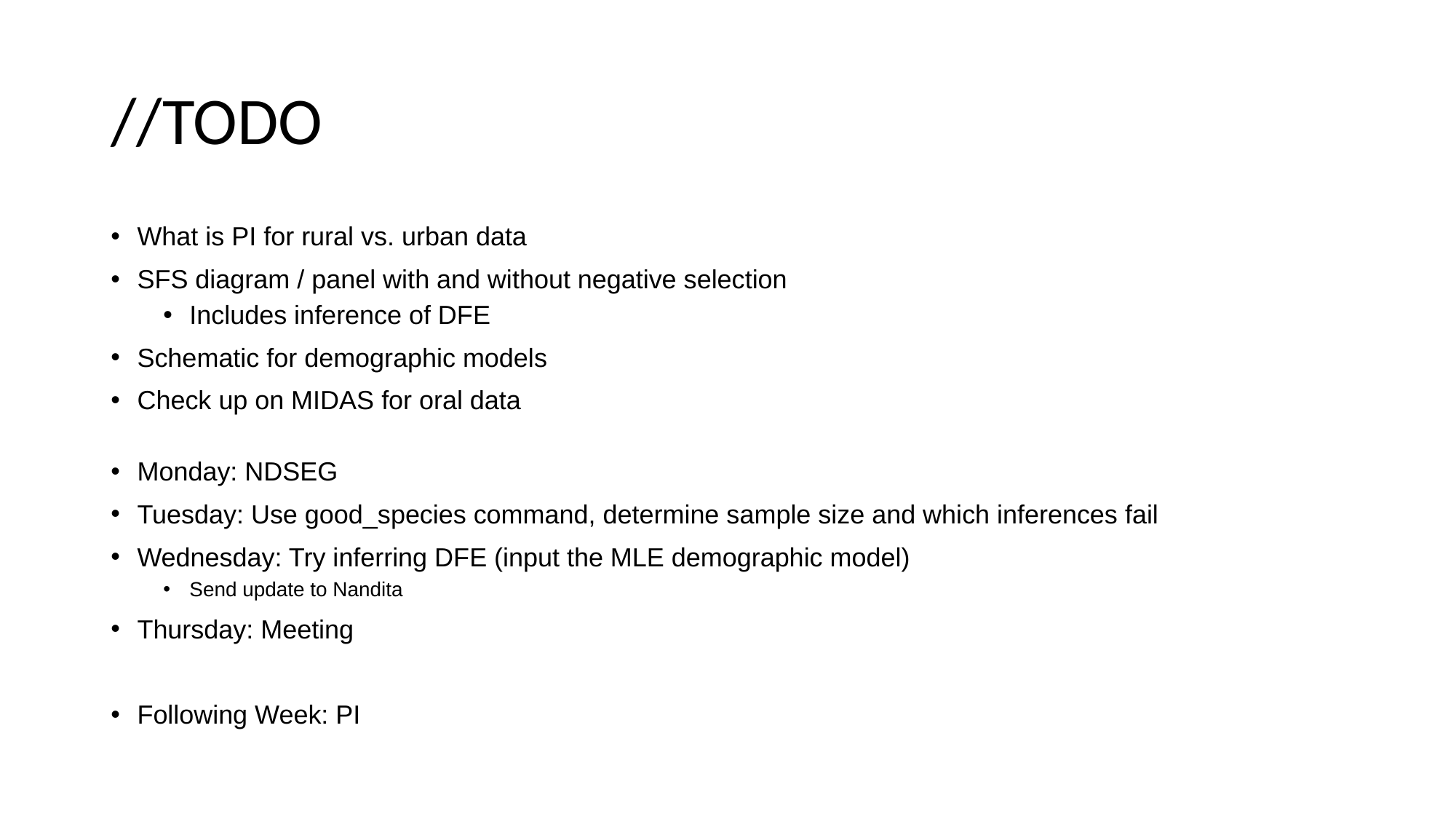

# //TODO
What is PI for rural vs. urban data
SFS diagram / panel with and without negative selection
Includes inference of DFE
Schematic for demographic models
Check up on MIDAS for oral data
Monday: NDSEG
Tuesday: Use good_species command, determine sample size and which inferences fail
Wednesday: Try inferring DFE (input the MLE demographic model)
Send update to Nandita
Thursday: Meeting

Following Week: PI